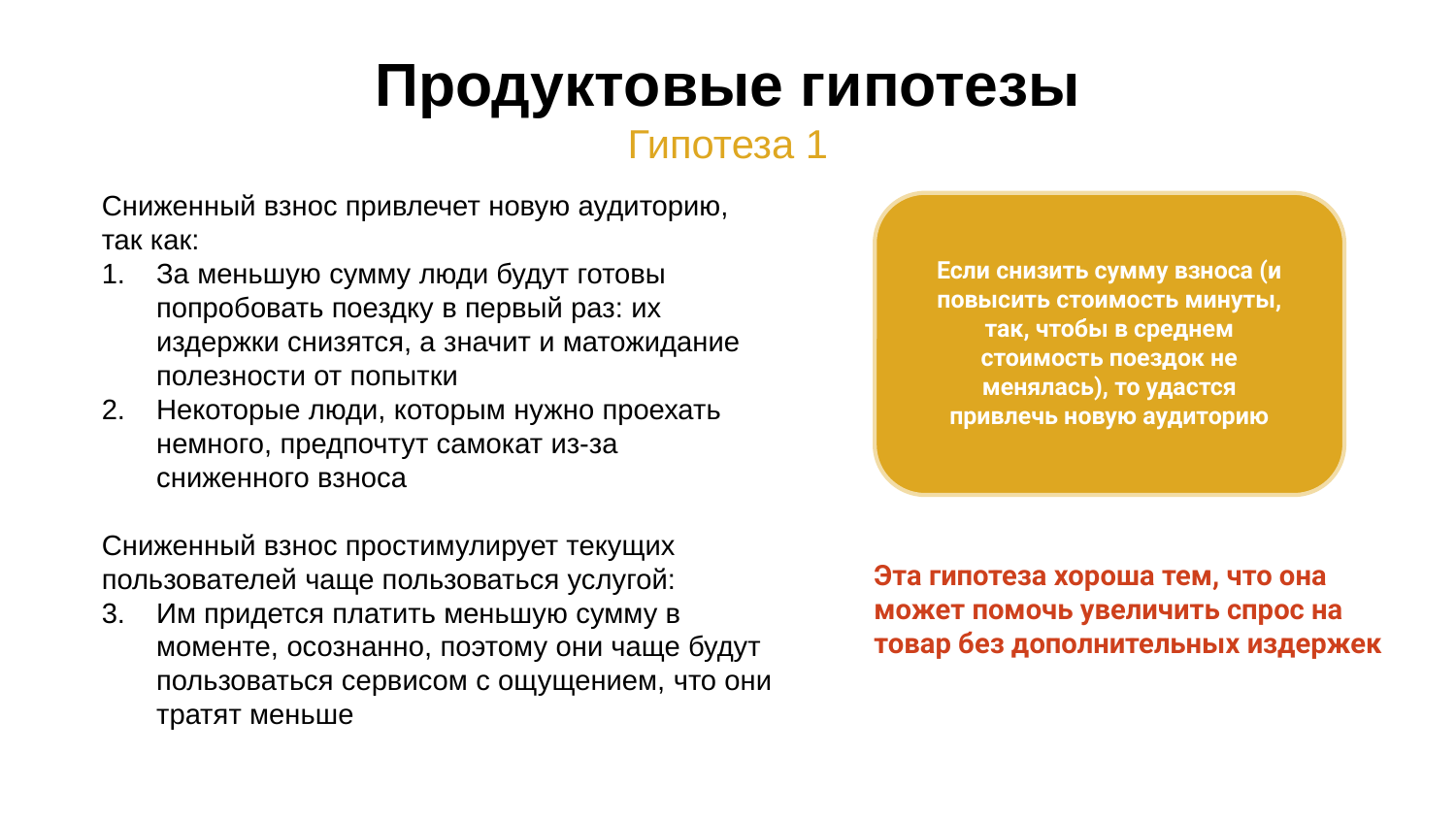

# Продуктовые гипотезы
Гипотеза 1
Сниженный взнос привлечет новую аудиторию, так как:
За меньшую сумму люди будут готовы попробовать поездку в первый раз: их издержки снизятся, а значит и матожидание полезности от попытки
Некоторые люди, которым нужно проехать немного, предпочтут самокат из-за сниженного взноса

Сниженный взнос простимулирует текущих пользователей чаще пользоваться услугой:
Им придется платить меньшую сумму в моменте, осознанно, поэтому они чаще будут пользоваться сервисом с ощущением, что они тратят меньше

Если снизить сумму взноса (и повысить стоимость минуты, так, чтобы в среднем стоимость поездок не менялась), то удастся привлечь новую аудиторию
Эта гипотеза хороша тем, что она может помочь увеличить спрос на товар без дополнительных издержек